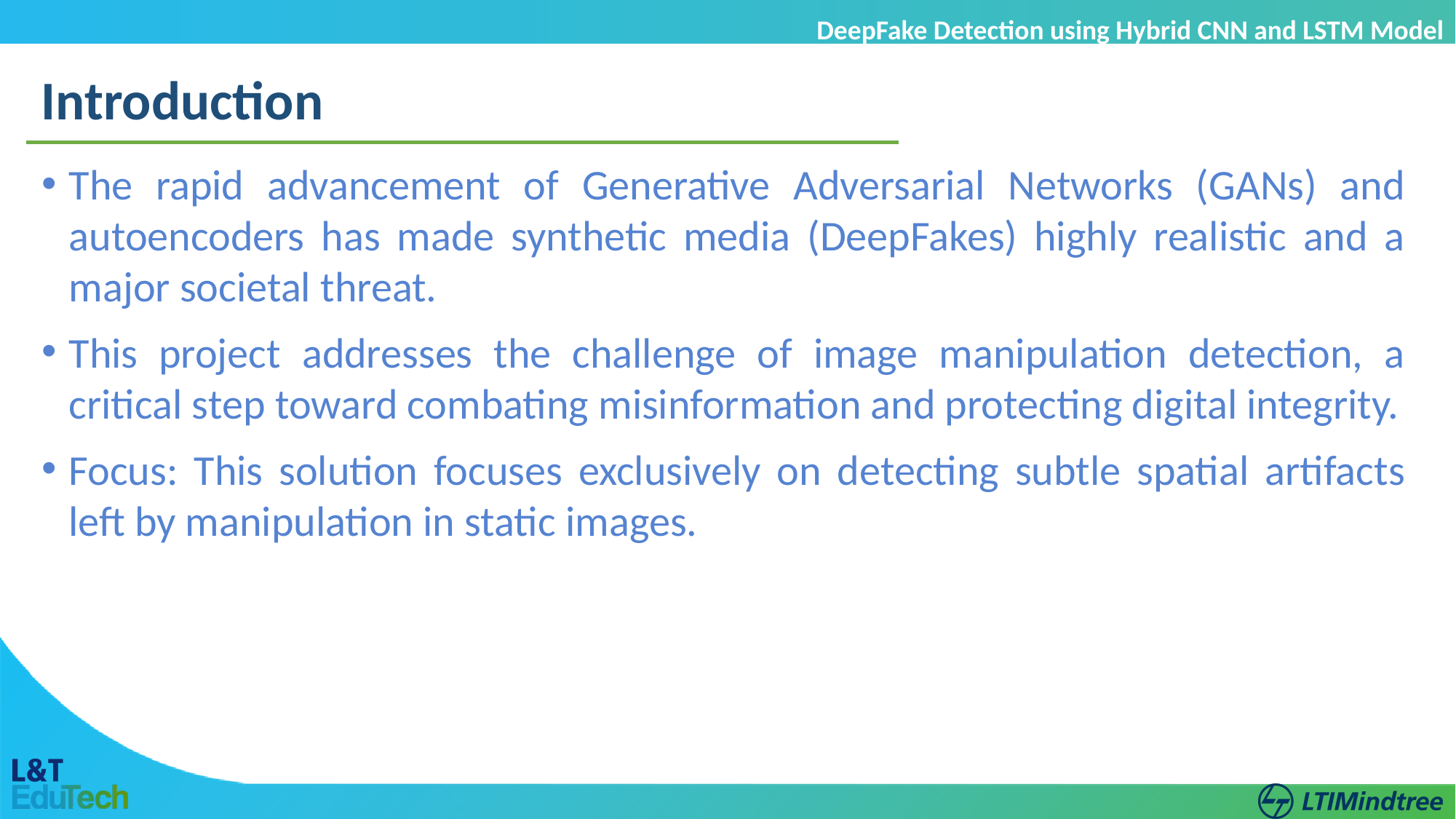

DeepFake Detection using Hybrid CNN and LSTM Model

Introduction
The rapid advancement of Generative Adversarial Networks (GANs) and autoencoders has made synthetic media (DeepFakes) highly realistic and a major societal threat.
This project addresses the challenge of image manipulation detection, a critical step toward combating misinformation and protecting digital integrity.
Focus: This solution focuses exclusively on detecting subtle spatial artifacts left by manipulation in static images.